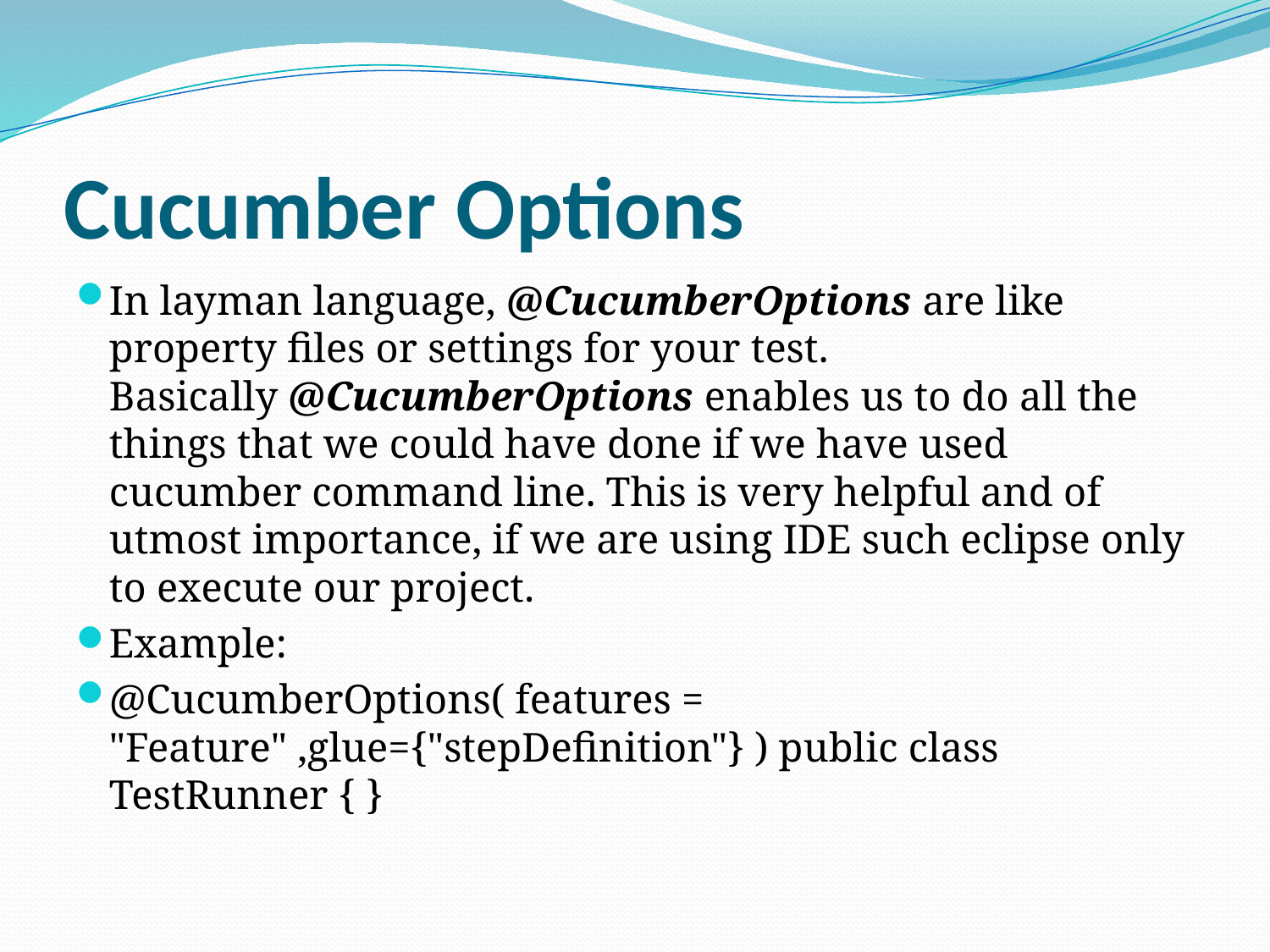

# Cucumber Options
In layman language, @CucumberOptions are like property files or settings for your test. Basically @CucumberOptions enables us to do all the things that we could have done if we have used cucumber command line. This is very helpful and of utmost importance, if we are using IDE such eclipse only to execute our project.
Example:
@CucumberOptions( features = "Feature" ,glue={"stepDefinition"} ) public class TestRunner { }